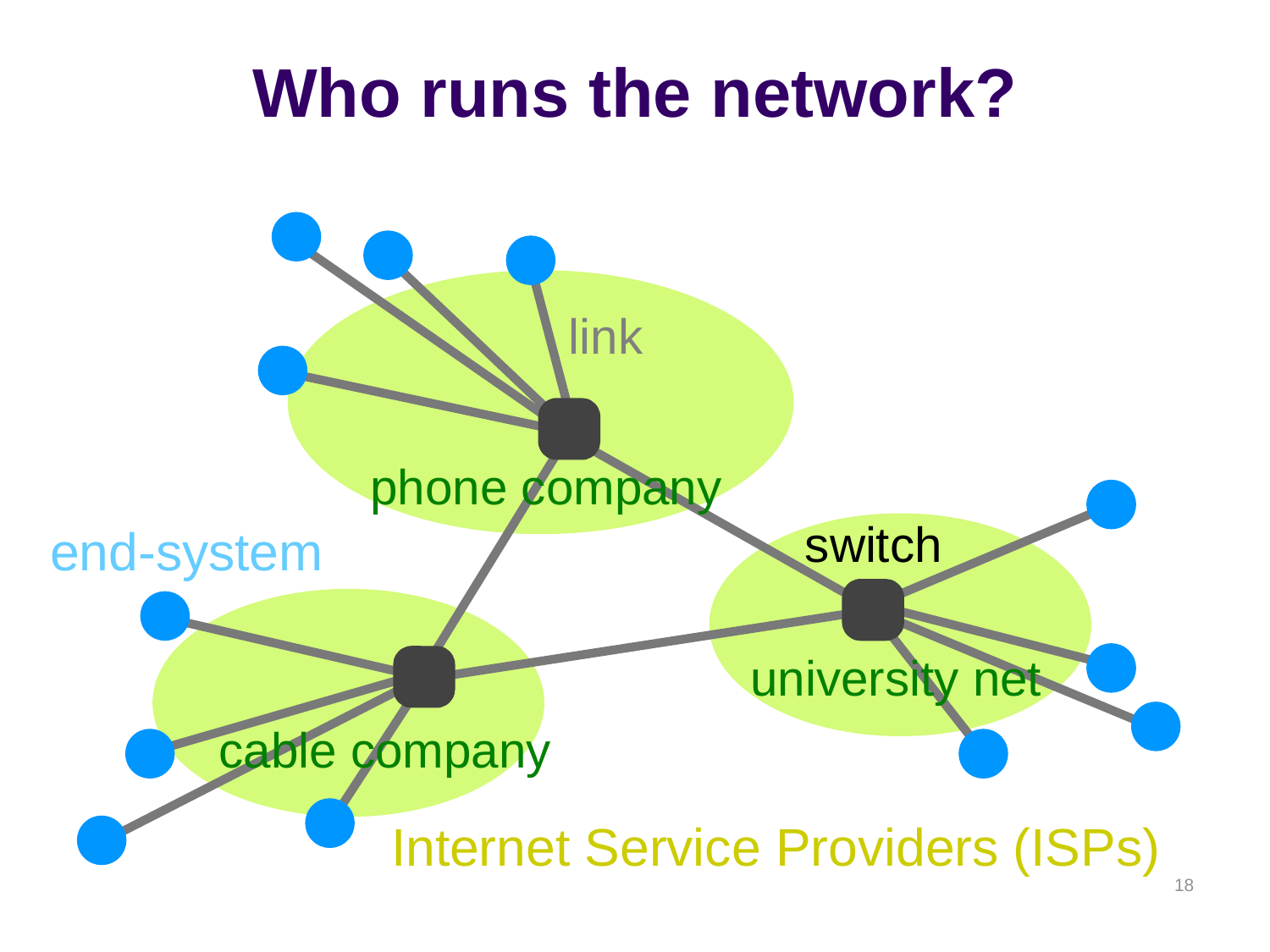

# Who runs the network?

link

phone company

switch
end-system

university net

cable company

Internet Service Providers (ISPs)

18